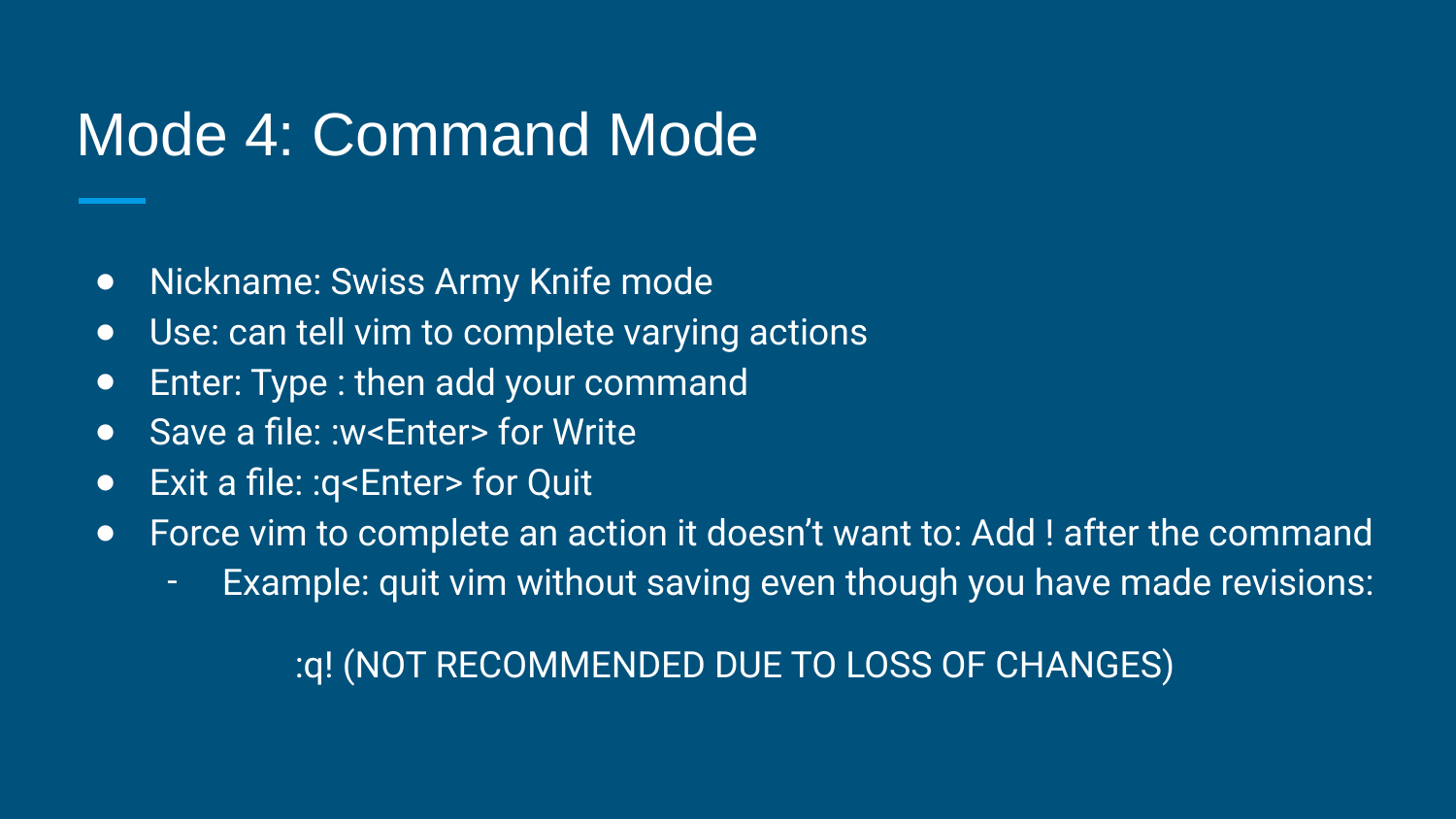

# Mode 4: Command Mode
Nickname: Swiss Army Knife mode
Use: can tell vim to complete varying actions
Enter: Type : then add your command
Save a file: :w<Enter> for Write
Exit a file: :q<Enter> for Quit
Force vim to complete an action it doesn’t want to: Add ! after the command
Example: quit vim without saving even though you have made revisions:
:q! (NOT RECOMMENDED DUE TO LOSS OF CHANGES)